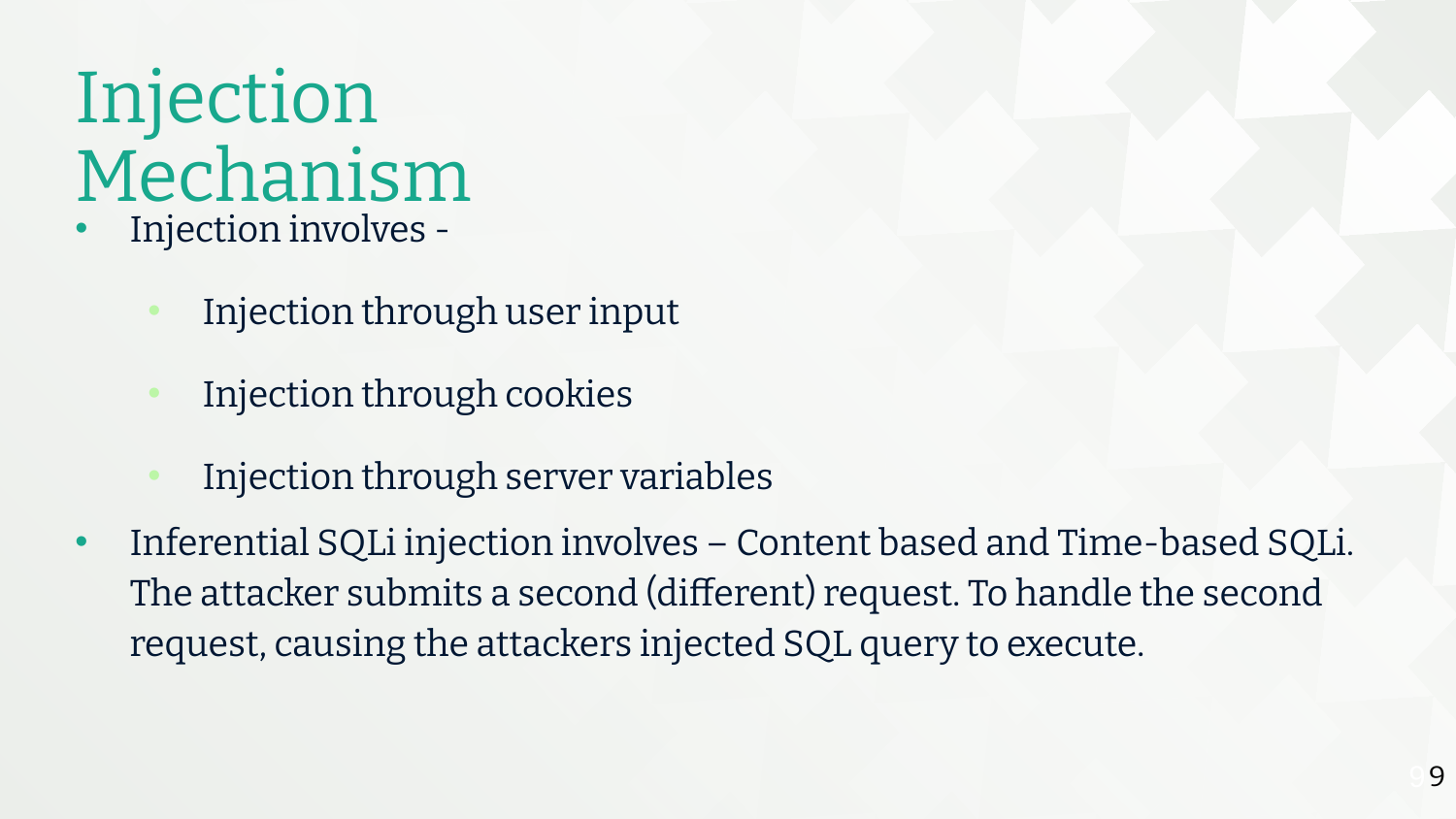

Injection Mechanism
Injection involves -
Injection through user input
Injection through cookies
Injection through server variables
Inferential SQLi injection involves – Content based and Time-based SQLi. The attacker submits a second (different) request. To handle the second request, causing the attackers injected SQL query to execute.
9
9